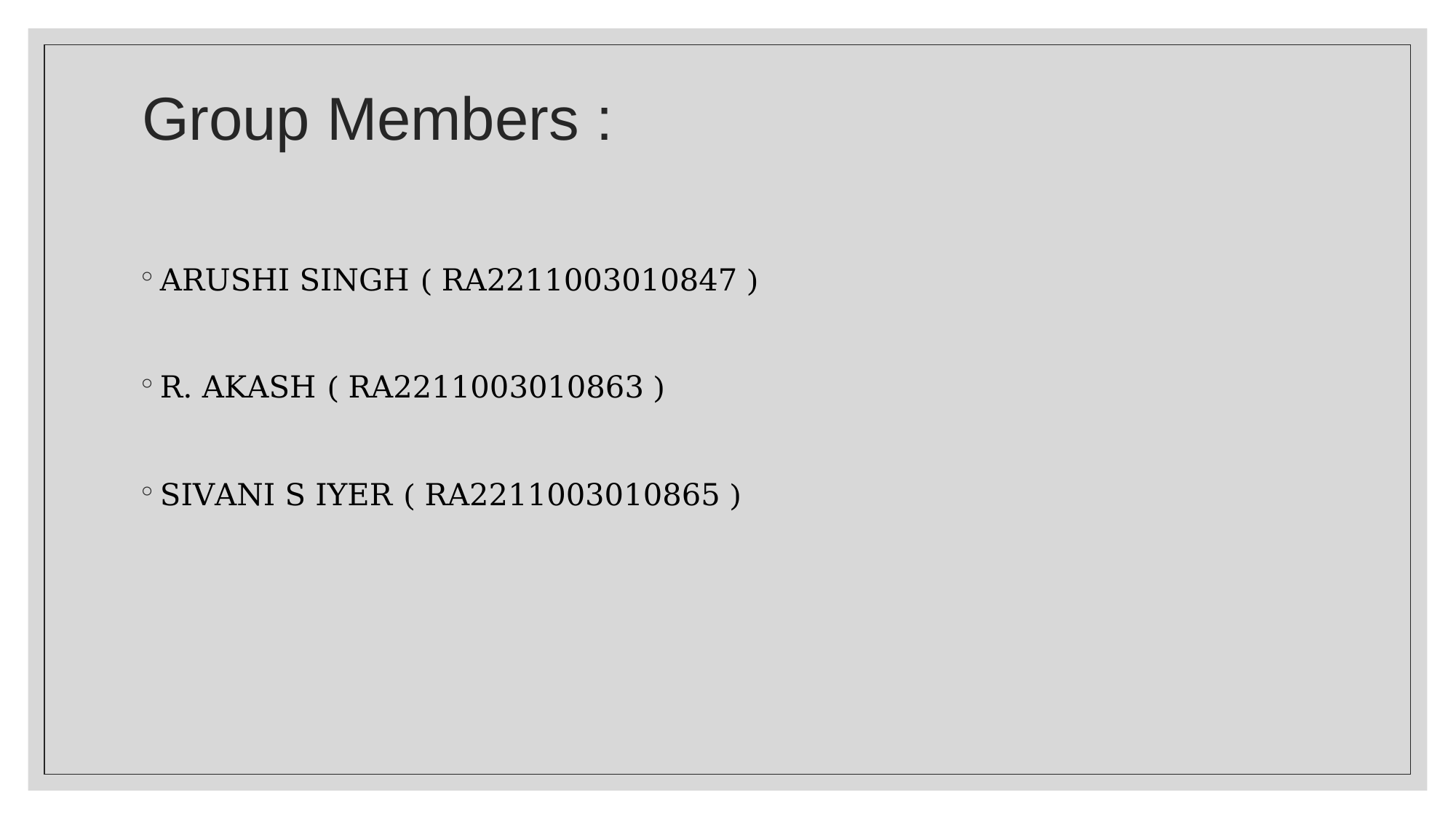

# Group Members :
ARUSHI SINGH ( RA2211003010847 )

R. AKASH ( RA2211003010863 )

SIVANI S IYER ( RA2211003010865 )